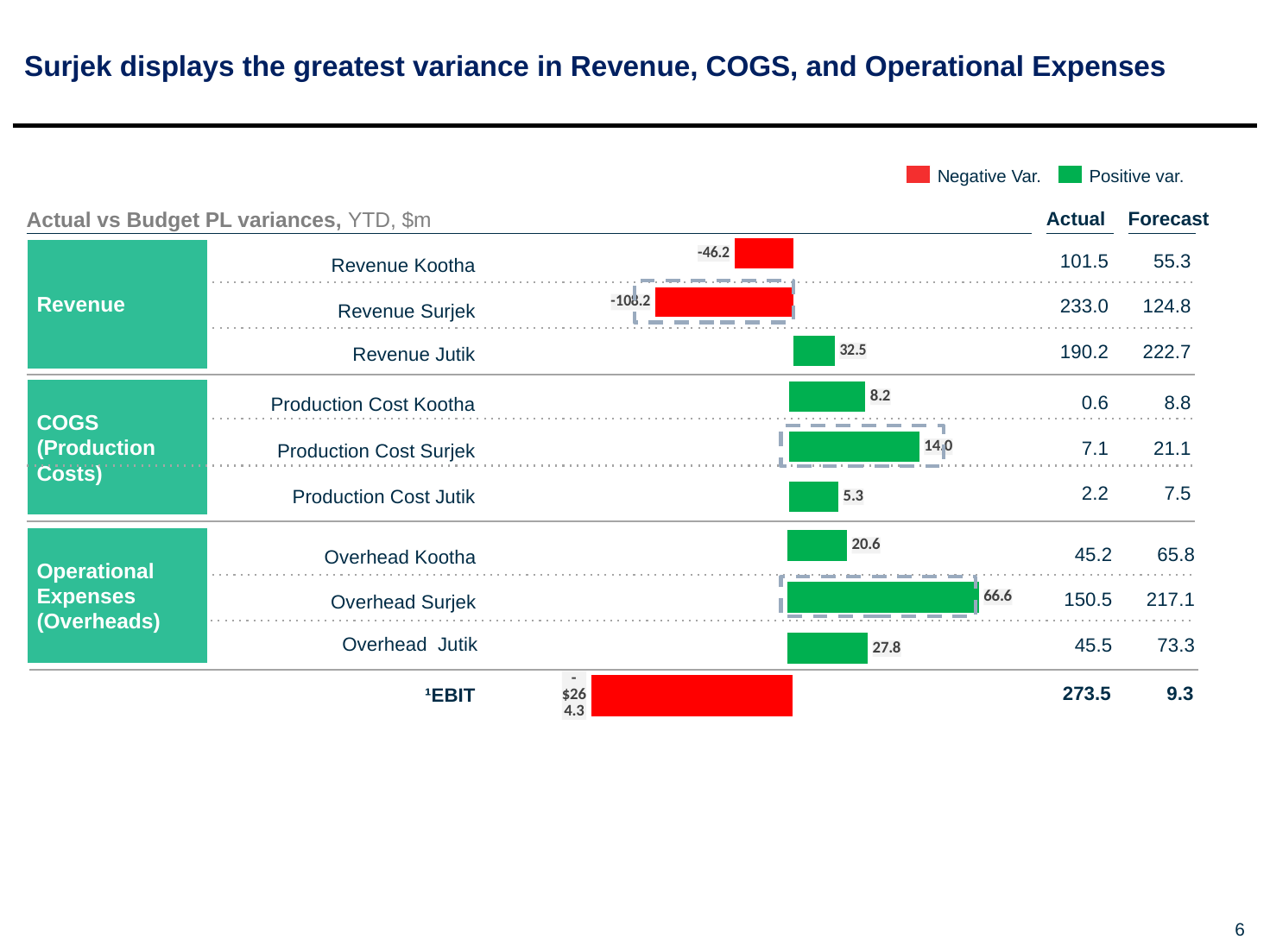

# Surjek displays the greatest variance in Revenue, COGS, and Operational Expenses
Negative Var.
Positive var.

Actual vs Budget PL variances, YTD, $m
Actual
Forecast

### Chart

| Category |  |
|---|---|
Revenue
101.5
55.3
Revenue Kootha

233.0
124.8
Revenue Surjek
190.2
222.7
Revenue Jutik

### Chart

| Category |  |
|---|---|
COGS
(Production Costs)
0.6
8.8
Production Cost Kootha

7.1
21.1
Production Cost Surjek
2.2
7.5
Production Cost Jutik

### Chart

| Category |  |
|---|---|
Operational Expenses (Overheads)
45.2
65.8
Overhead Kootha

150.5
217.1
Overhead Surjek
Overhead  Jutik
45.5
73.3

### Chart

| Category |  |
|---|---|
273.5
9.3
¹EBIT